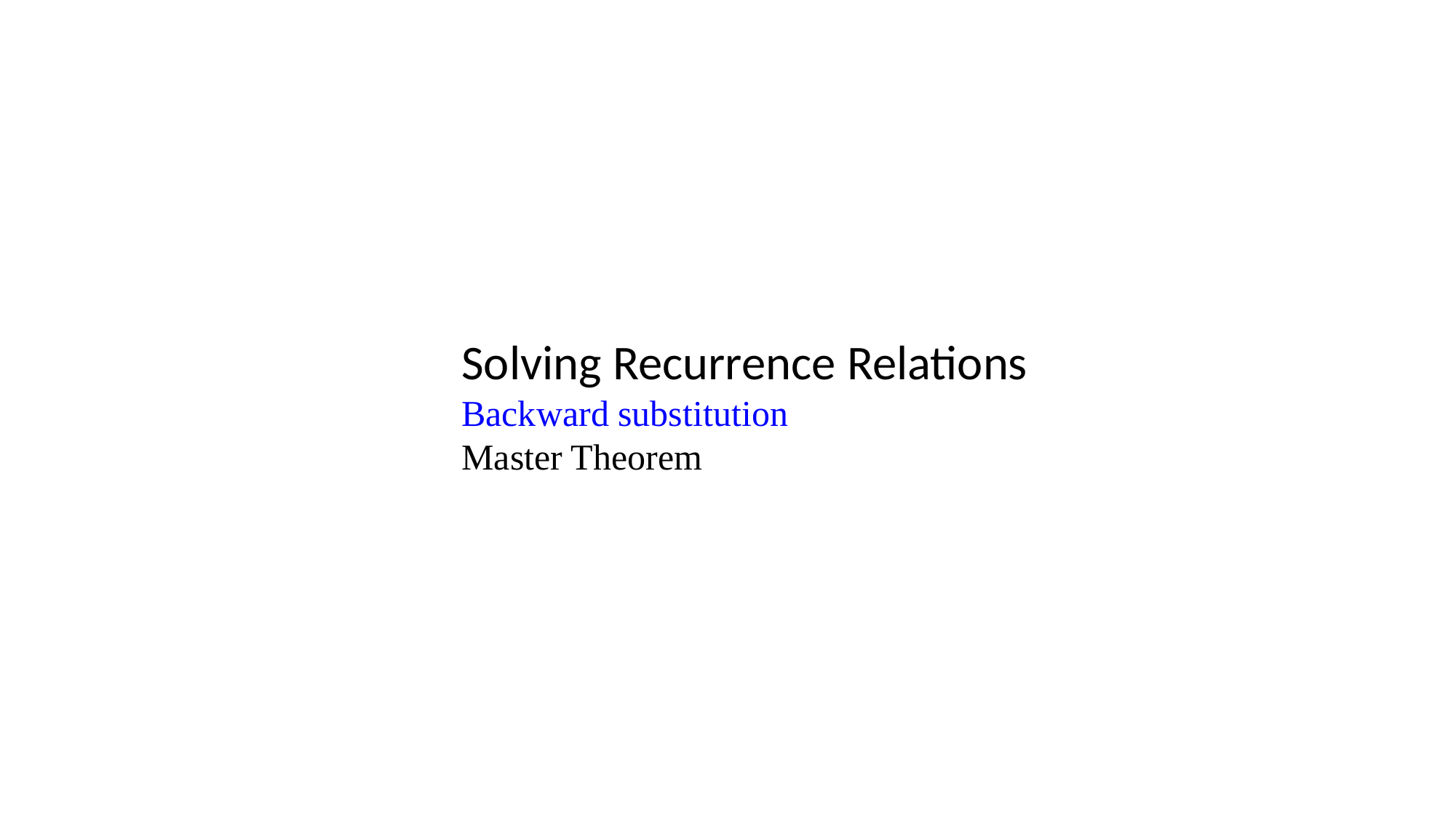

Solving Recurrence Relations
Backward substitution
Master Theorem